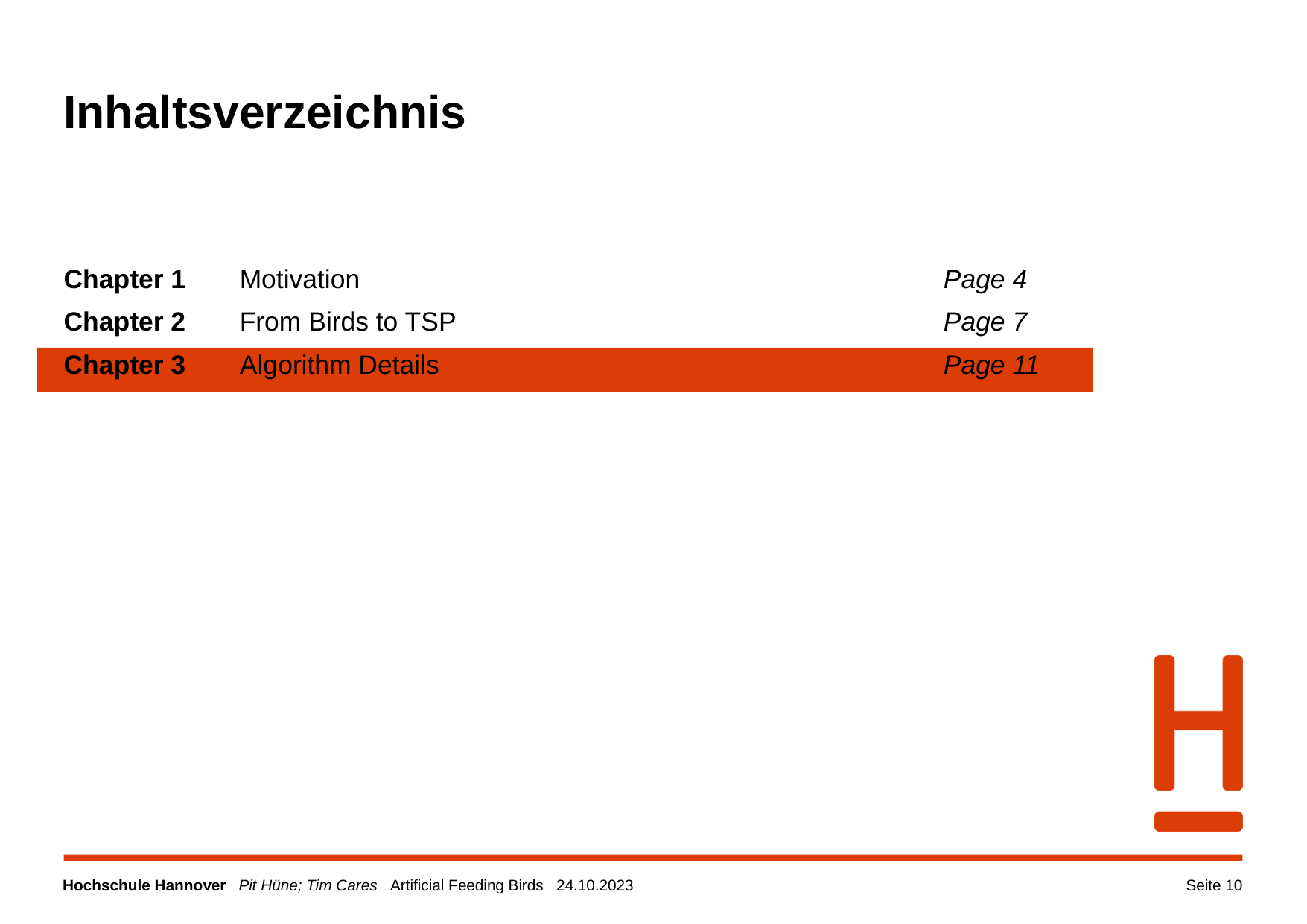

# Inhaltsverzeichnis
| Chapter 1 Chapter 2 Chapter 3 | Motivation From Birds to TSP Algorithm Details | Page 4 Page 7 Page 11 |
| --- | --- | --- |

Seite 10